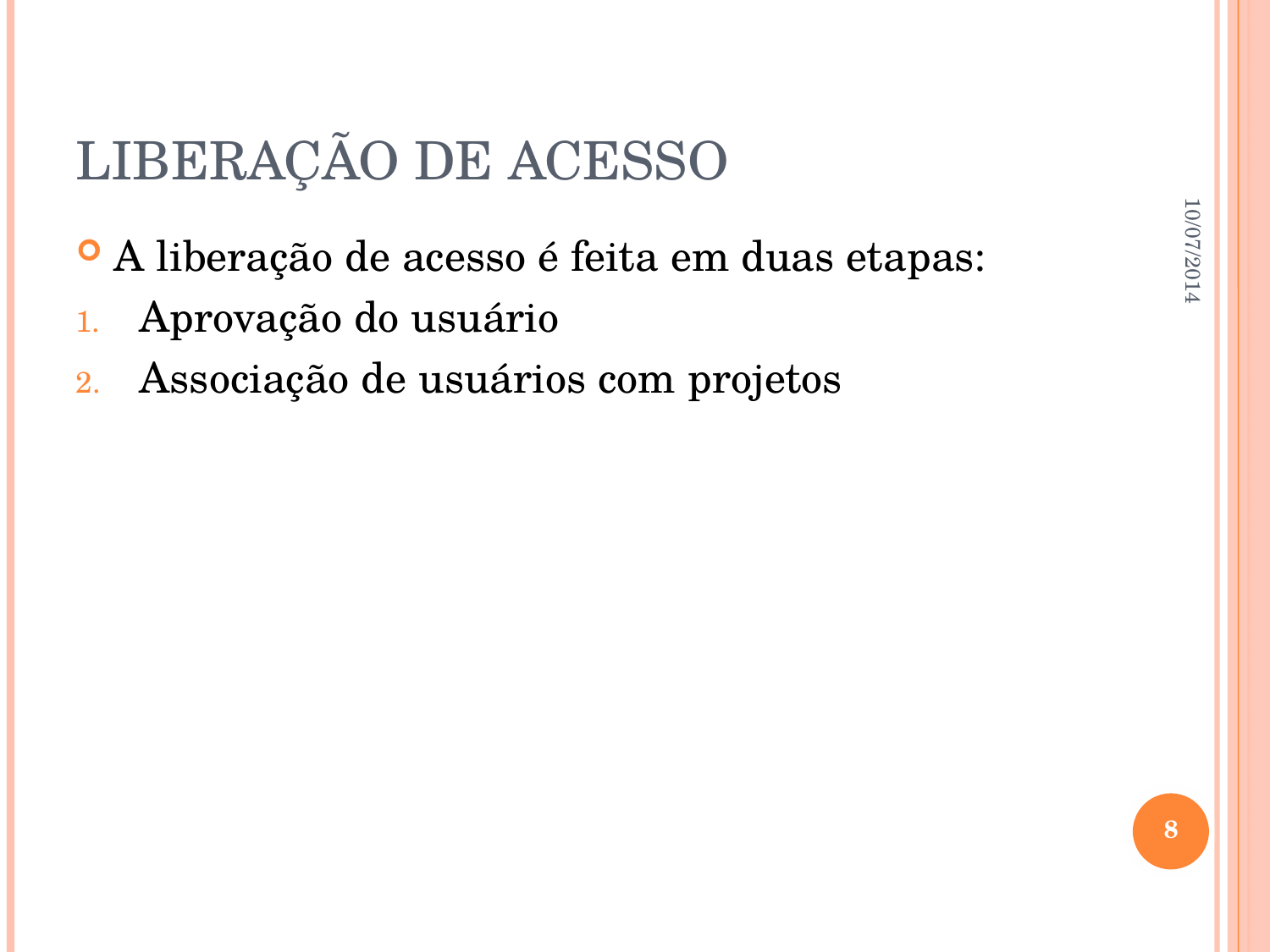

# Liberação de acesso
10/07/2014
A liberação de acesso é feita em duas etapas:
Aprovação do usuário
Associação de usuários com projetos

8